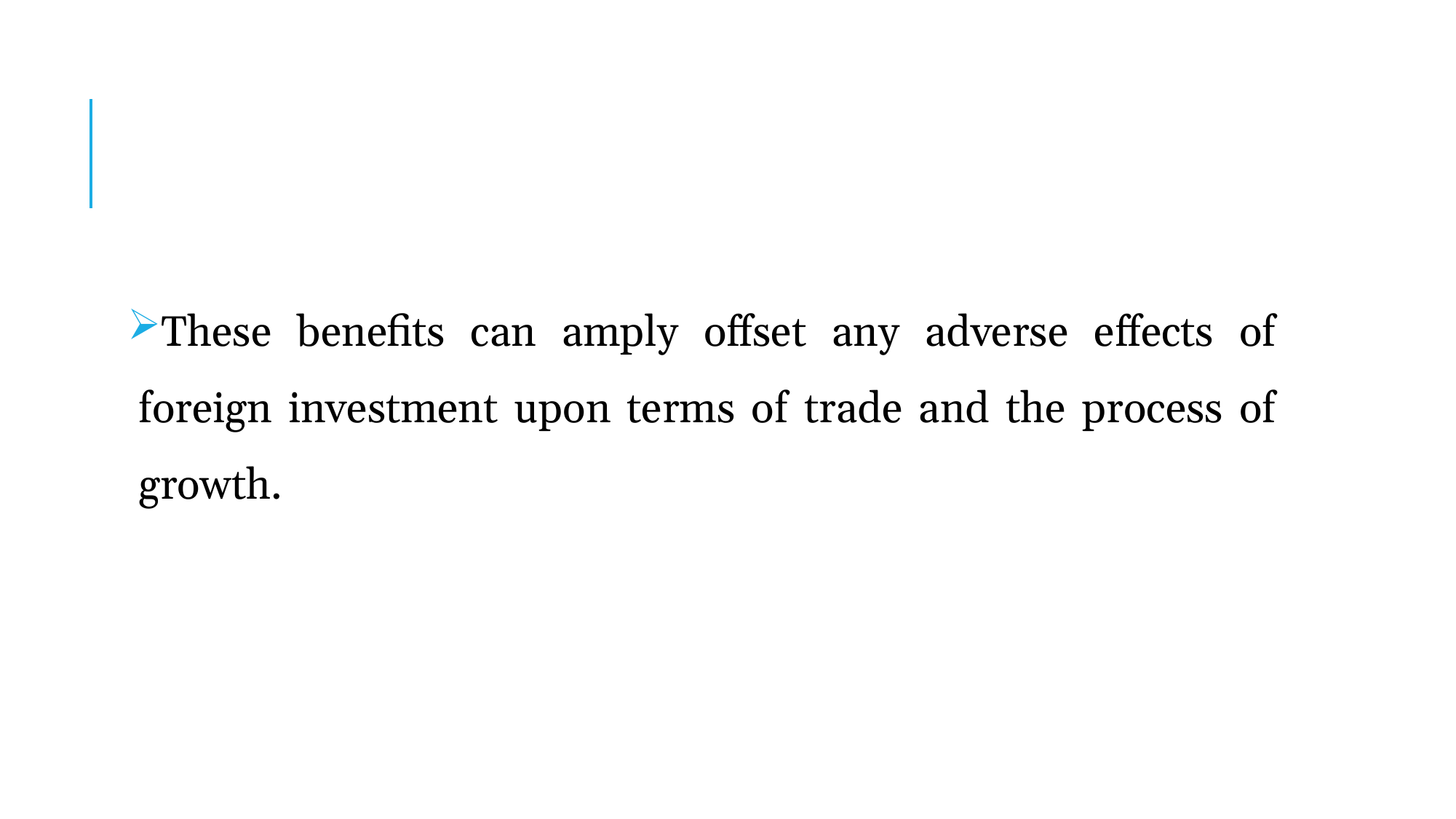

#
These benefits can amply offset any adverse effects of foreign investment upon terms of trade and the process of growth.